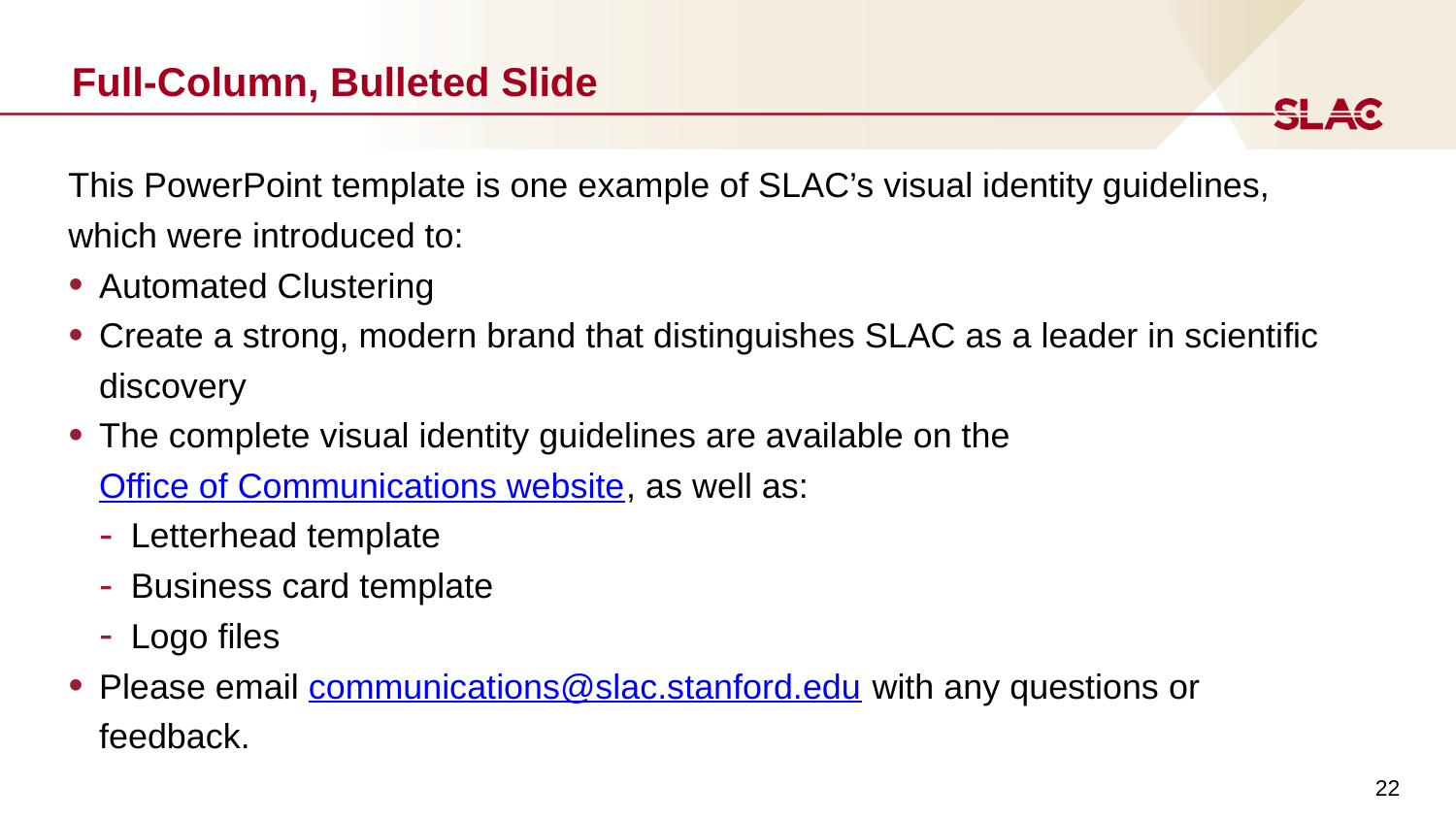

Full-Column, Bulleted Slide
This PowerPoint template is one example of SLAC’s visual identity guidelines, which were introduced to:
Automated Clustering
Create a strong, modern brand that distinguishes SLAC as a leader in scientific discovery
The complete visual identity guidelines are available on the Office of Communications website, as well as:
Letterhead template
Business card template
Logo files
Please email communications@slac.stanford.edu with any questions or feedback.
22